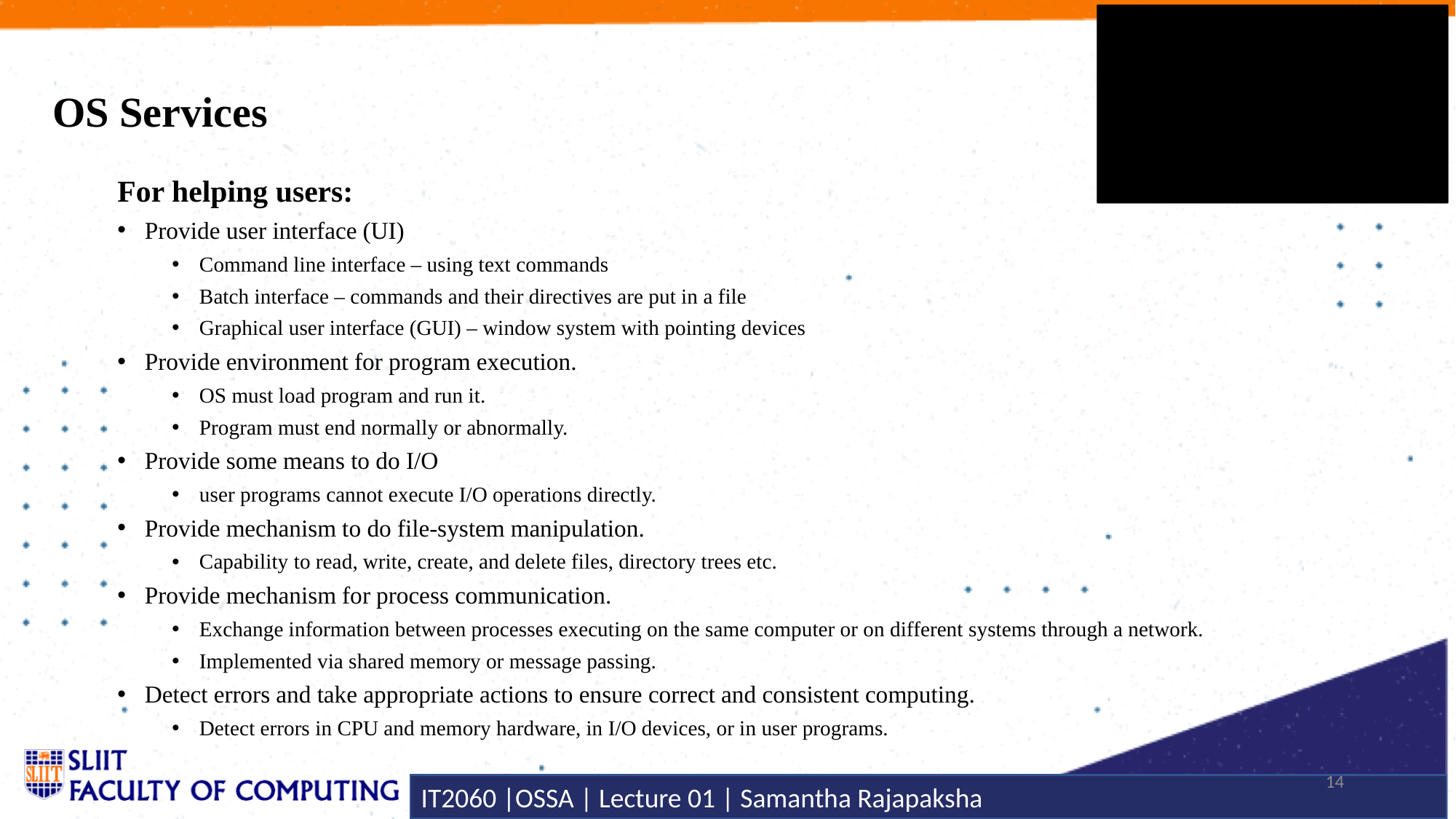

# OS Services
For helping users:
Provide user interface (UI)
Command line interface – using text commands
Batch interface – commands and their directives are put in a file
Graphical user interface (GUI) – window system with pointing devices
Provide environment for program execution.
OS must load program and run it.
Program must end normally or abnormally.
Provide some means to do I/O
user programs cannot execute I/O operations directly.
Provide mechanism to do file-system manipulation.
Capability to read, write, create, and delete files, directory trees etc.
Provide mechanism for process communication.
Exchange information between processes executing on the same computer or on different systems through a network.
Implemented via shared memory or message passing.
Detect errors and take appropriate actions to ensure correct and consistent computing.
Detect errors in CPU and memory hardware, in I/O devices, or in user programs.

14